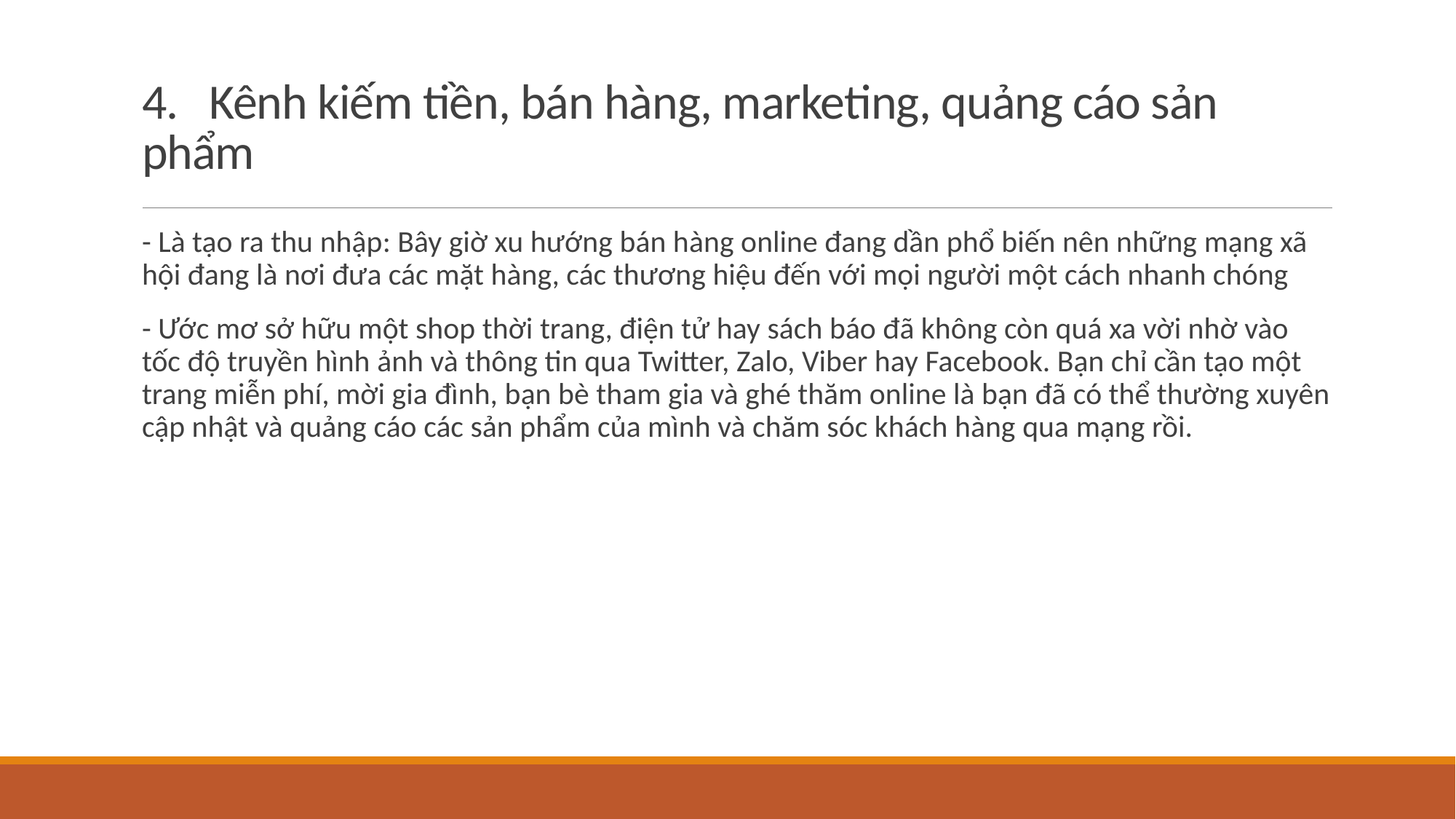

# 4.   Kênh kiếm tiền, bán hàng, marketing, quảng cáo sản phẩm
- Là tạo ra thu nhập: Bây giờ xu hướng bán hàng online đang dần phổ biến nên những mạng xã hội đang là nơi đưa các mặt hàng, các thương hiệu đến với mọi người một cách nhanh chóng
- Ước mơ sở hữu một shop thời trang, điện tử hay sách báo đã không còn quá xa vời nhờ vào tốc độ truyền hình ảnh và thông tin qua Twitter, Zalo, Viber hay Facebook. Bạn chỉ cần tạo một trang miễn phí, mời gia đình, bạn bè tham gia và ghé thăm online là bạn đã có thể thường xuyên cập nhật và quảng cáo các sản phẩm của mình và chăm sóc khách hàng qua mạng rồi.